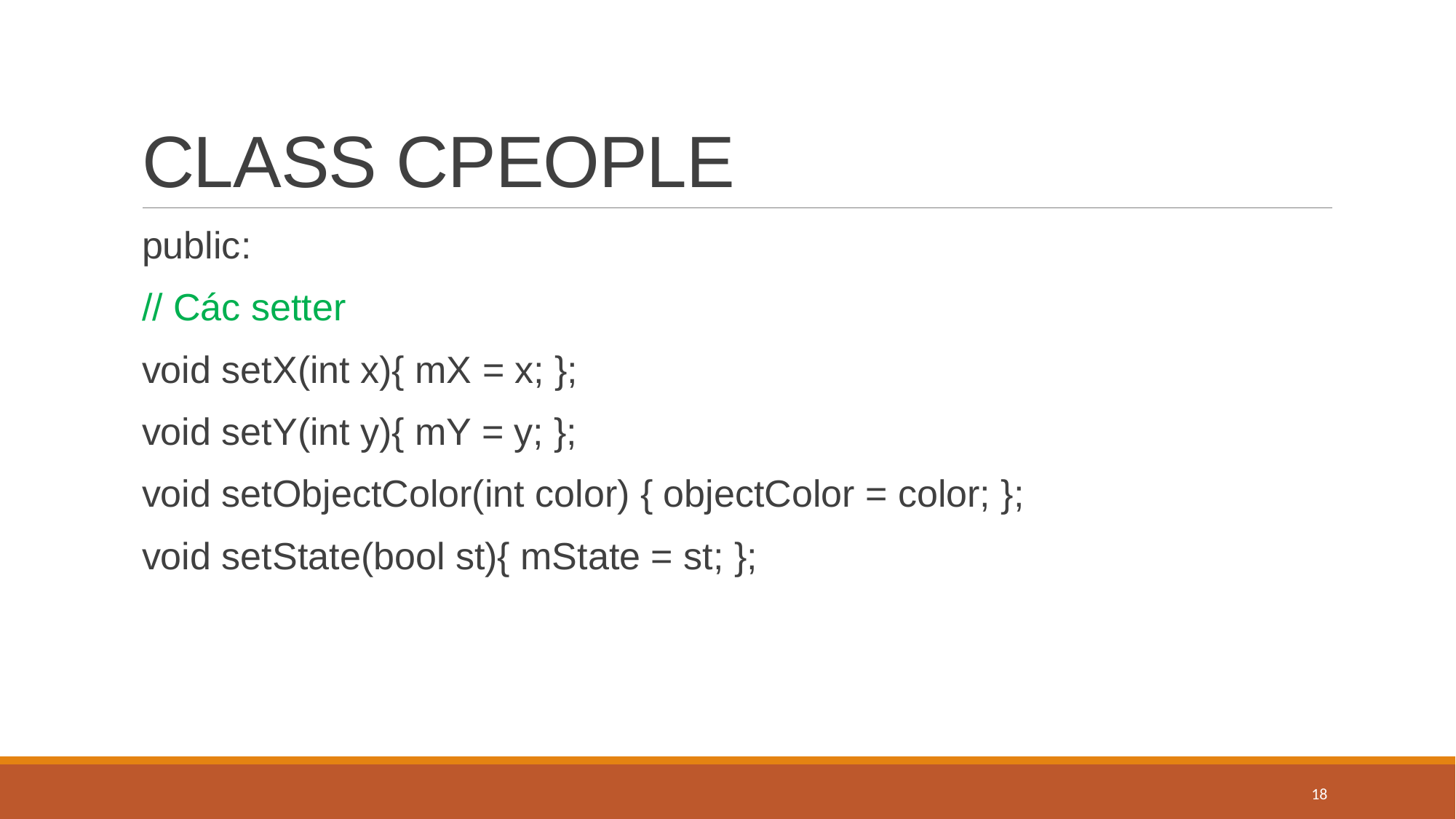

# CLASS CPEOPLE
public:
// Các setter
void setX(int x){ mX = x; };
void setY(int y){ mY = y; };
void setObjectColor(int color) { objectColor = color; };
void setState(bool st){ mState = st; };
18